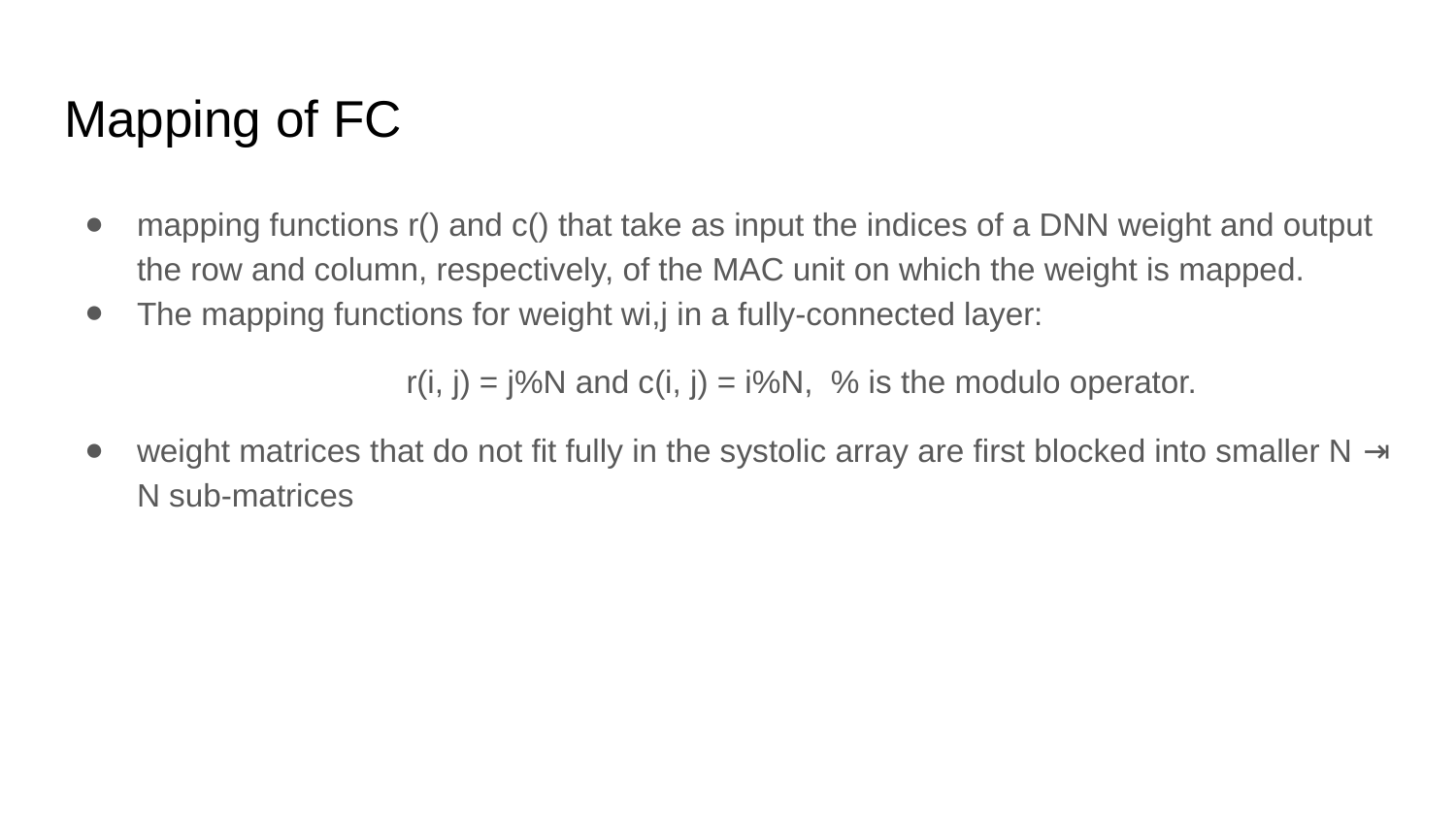

# Mapping of FC
mapping functions r() and c() that take as input the indices of a DNN weight and output the row and column, respectively, of the MAC unit on which the weight is mapped.
The mapping functions for weight wi,j in a fully-connected layer:
                              r(i, j) = j%N and c(i, j) = i%N,  % is the modulo operator.
weight matrices that do not fit fully in the systolic array are first blocked into smaller N ⇥ N sub-matrices